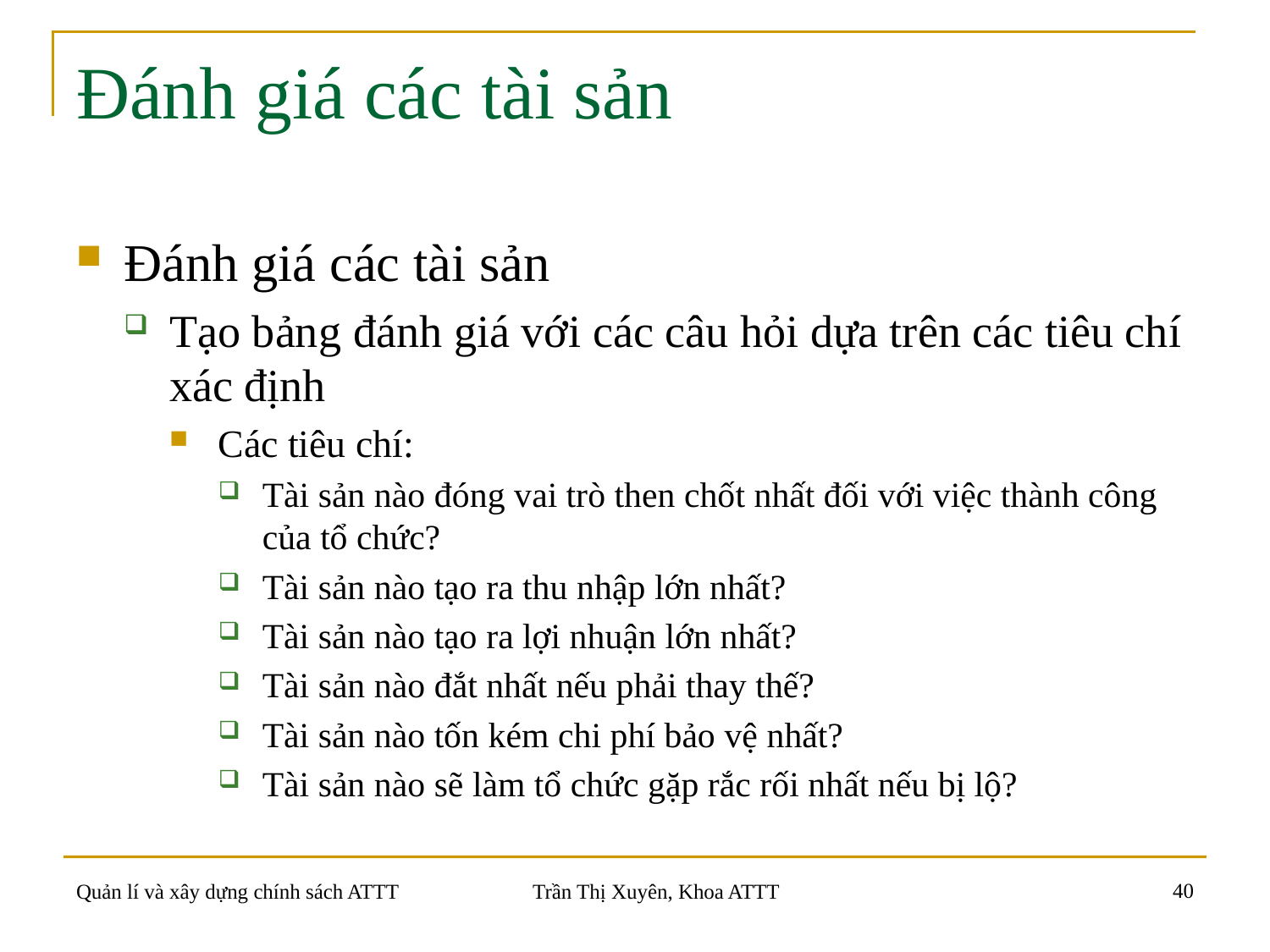

# Đánh giá các tài sản
Đánh giá các tài sản
Tạo bảng đánh giá với các câu hỏi dựa trên các tiêu chí xác định
Các tiêu chí:
Tài sản nào đóng vai trò then chốt nhất đối với việc thành công của tổ chức?
Tài sản nào tạo ra thu nhập lớn nhất?
Tài sản nào tạo ra lợi nhuận lớn nhất?
Tài sản nào đắt nhất nếu phải thay thế?
Tài sản nào tốn kém chi phí bảo vệ nhất?
Tài sản nào sẽ làm tổ chức gặp rắc rối nhất nếu bị lộ?
40
Quản lí và xây dựng chính sách ATTT
Trần Thị Xuyên, Khoa ATTT